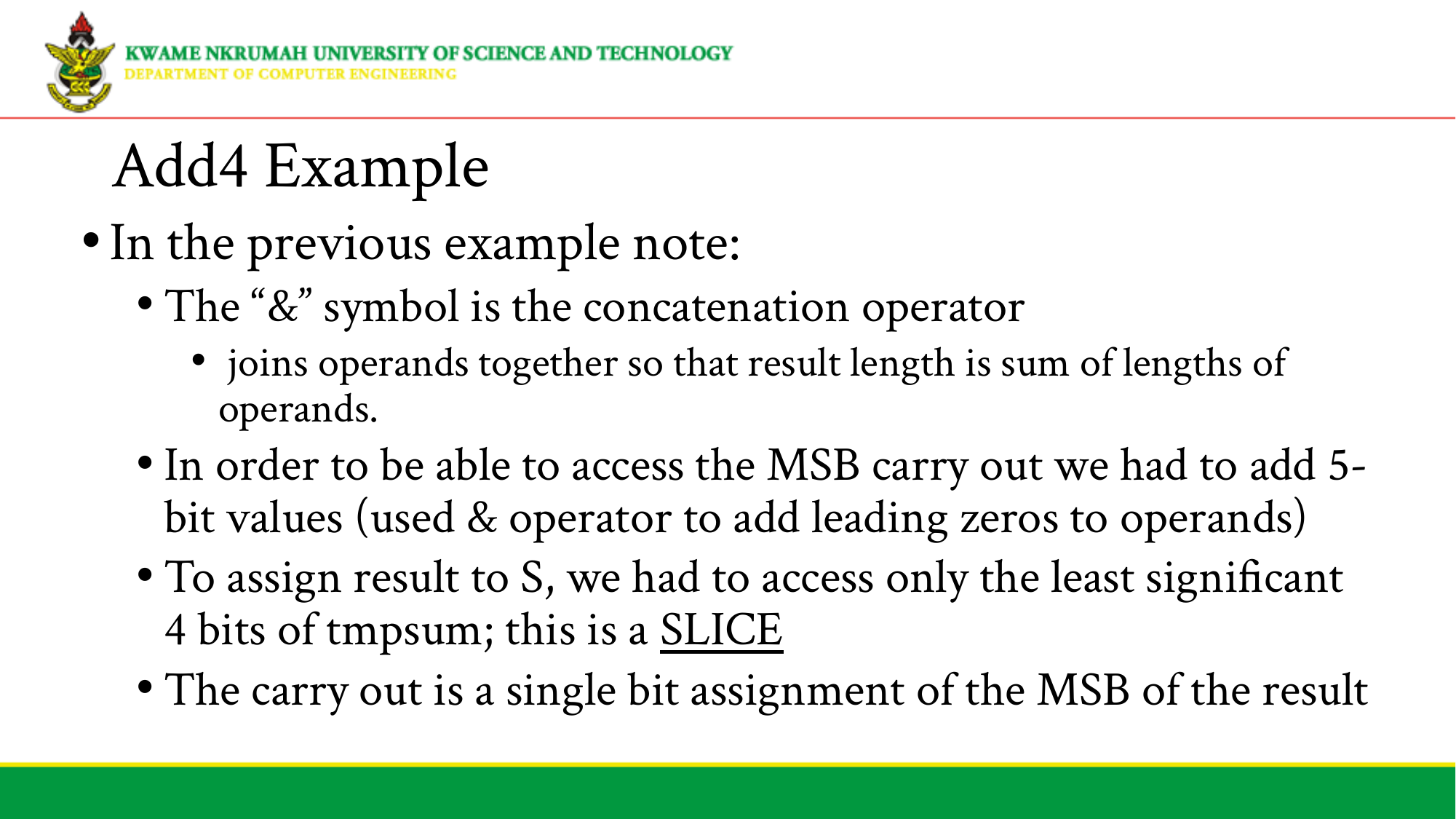

# Add4 Example
In the previous example note:
The “&” symbol is the concatenation operator
 joins operands together so that result length is sum of lengths of operands.
In order to be able to access the MSB carry out we had to add 5-bit values (used & operator to add leading zeros to operands)
To assign result to S, we had to access only the least significant 4 bits of tmpsum; this is a SLICE
The carry out is a single bit assignment of the MSB of the result